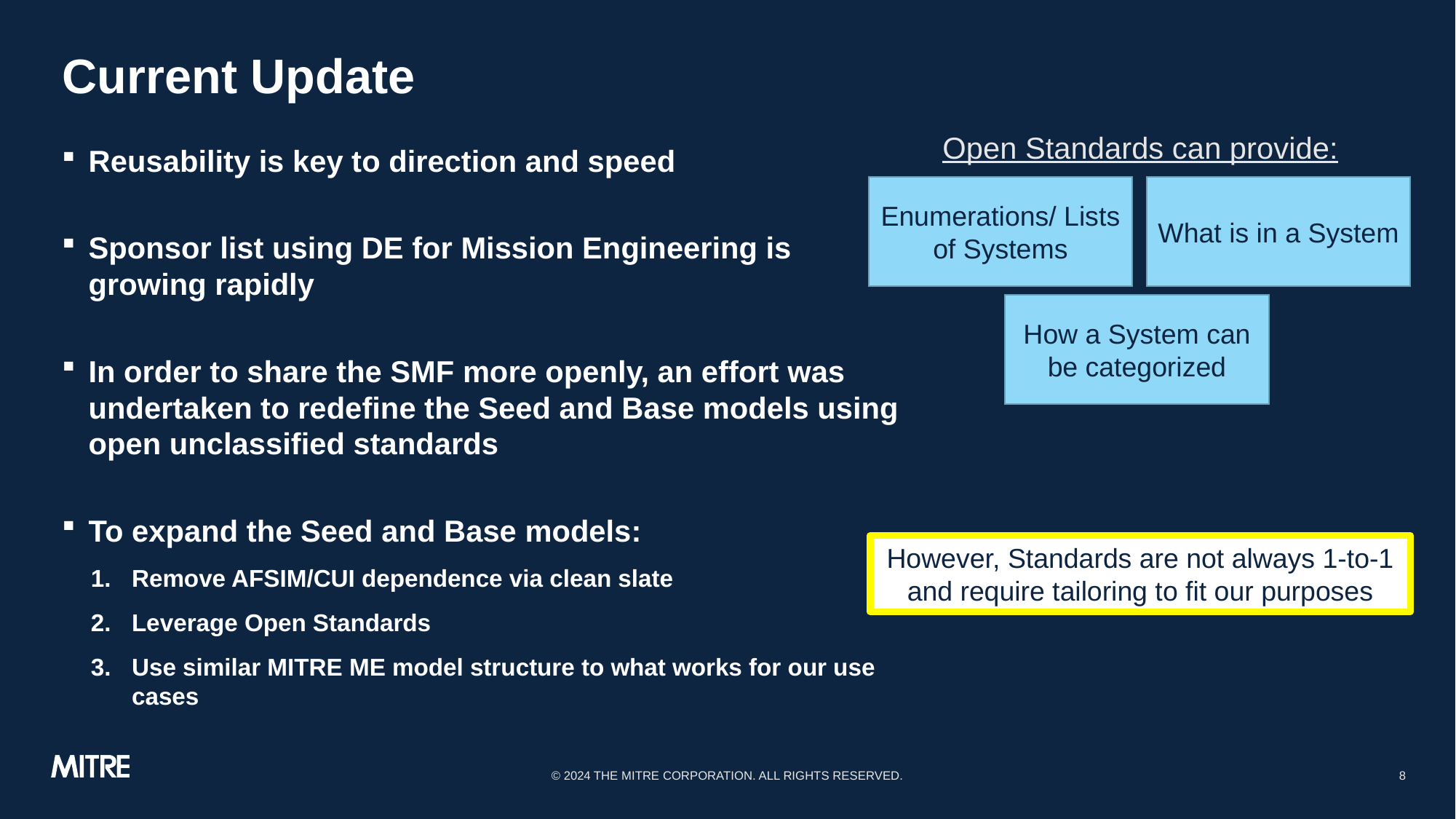

# Current Update
Open Standards can provide:
Reusability is key to direction and speed

Sponsor list using DE for Mission Engineering is growing rapidly

In order to share the SMF more openly, an effort was undertaken to redefine the Seed and Base models using open unclassified standards

To expand the Seed and Base models:
Remove AFSIM/CUI dependence via clean slate
Leverage Open Standards
Use similar MITRE ME model structure to what works for our use cases

Enumerations/ Lists of Systems
What is in a System
How a System can be categorized

However, Standards are not always 1-to-1 and require tailoring to fit our purposes
© 2024 THE MITRE CORPORATION. ALL RIGHTS RESERVED.
8